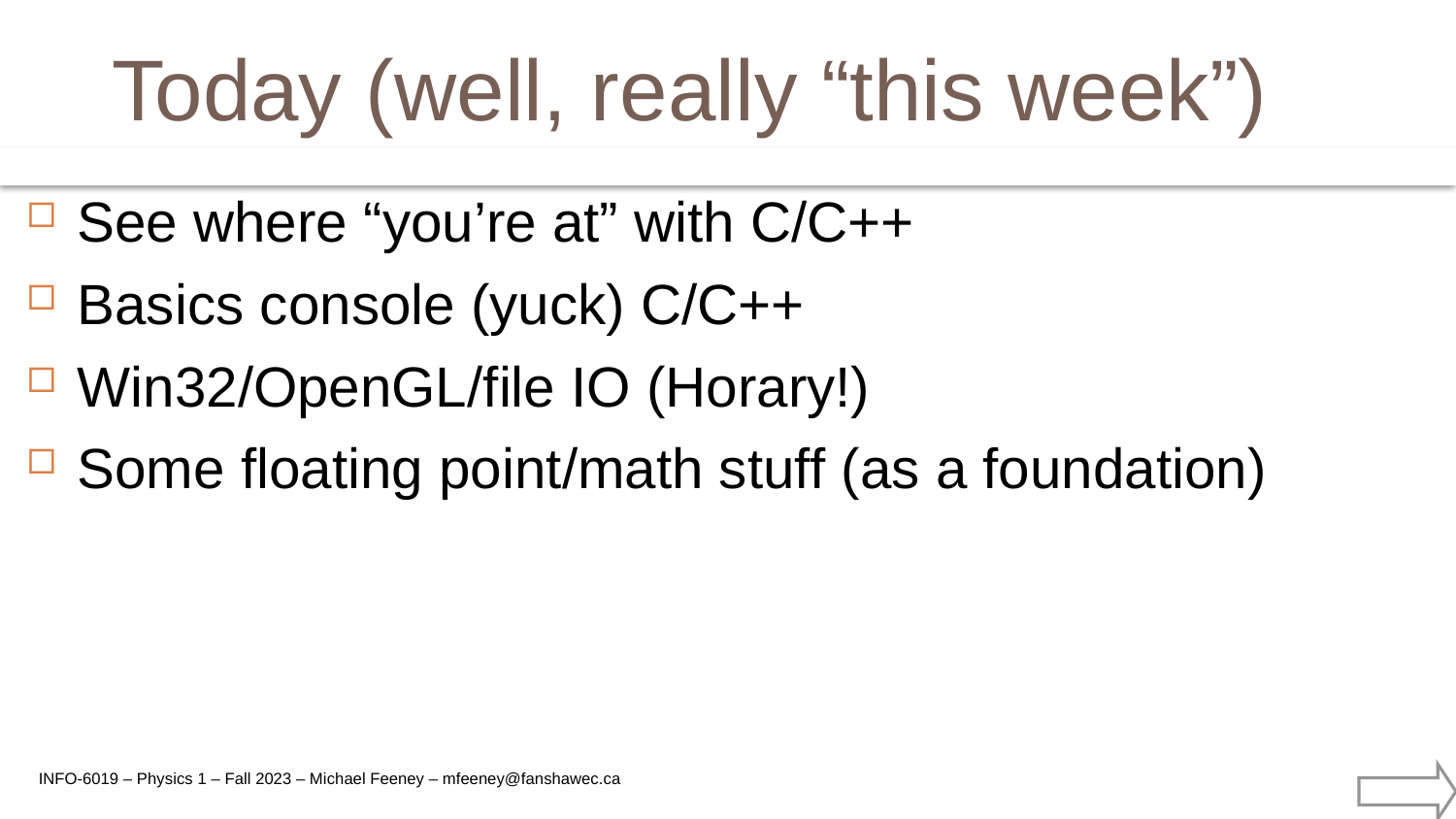

# Today (well, really “this week”)
See where “you’re at” with C/C++
Basics console (yuck) C/C++
Win32/OpenGL/file IO (Horary!)
Some floating point/math stuff (as a foundation)